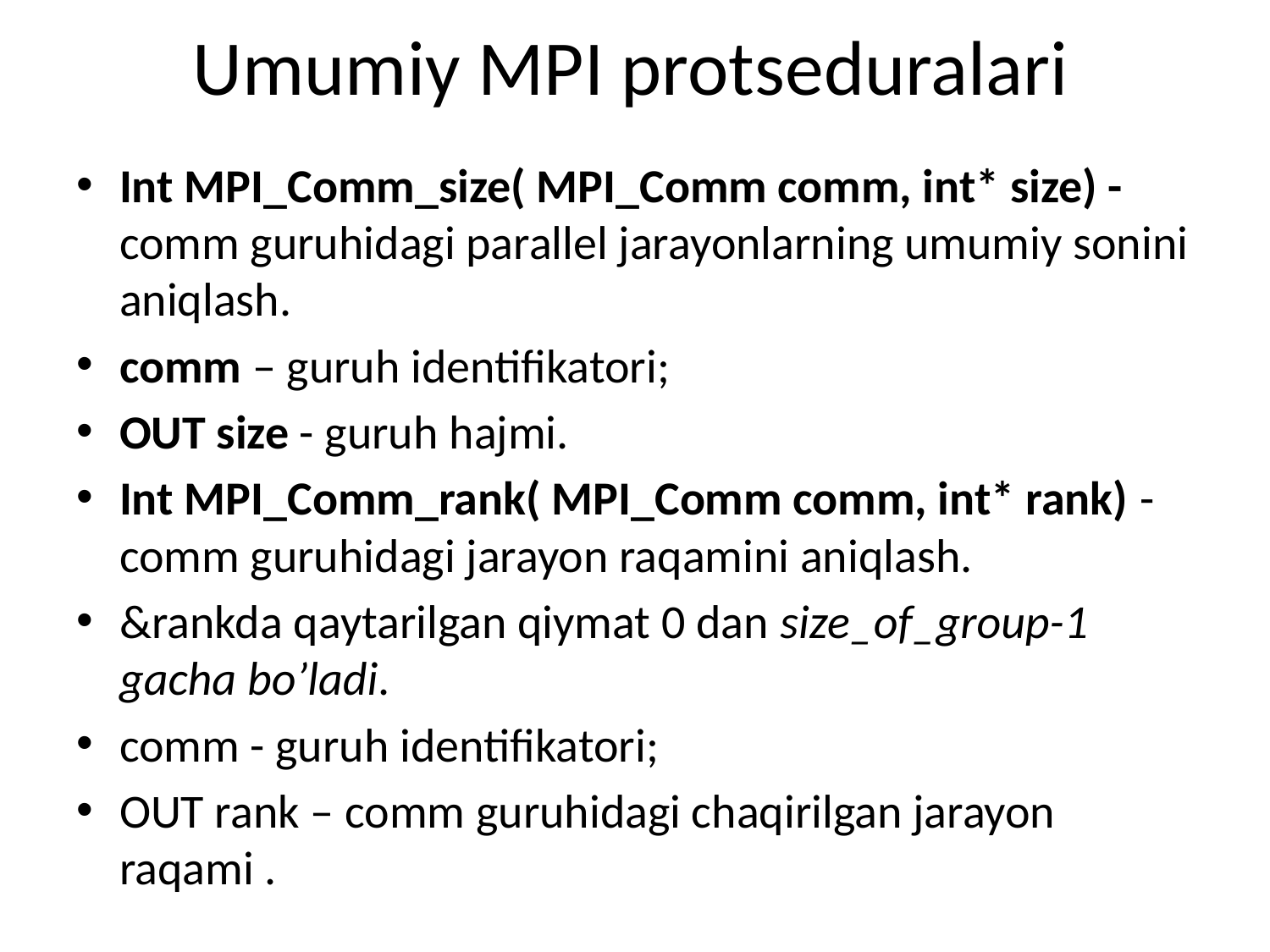

# Umumiy MPI protseduralari
Int MPI_Comm_size( MPI_Comm comm, int* size) - comm guruhidagi parallel jarayonlarning umumiy sonini aniqlash.
comm – guruh identifikatori;
OUT size - guruh hajmi.
Int MPI_Comm_rank( MPI_Comm comm, int* rank) - comm guruhidagi jarayon raqamini aniqlash.
&rankda qaytarilgan qiymat 0 dan size_of_group-1 gacha bo’ladi.
comm - guruh identifikatori;
OUT rank – comm guruhidagi chaqirilgan jarayon raqami .